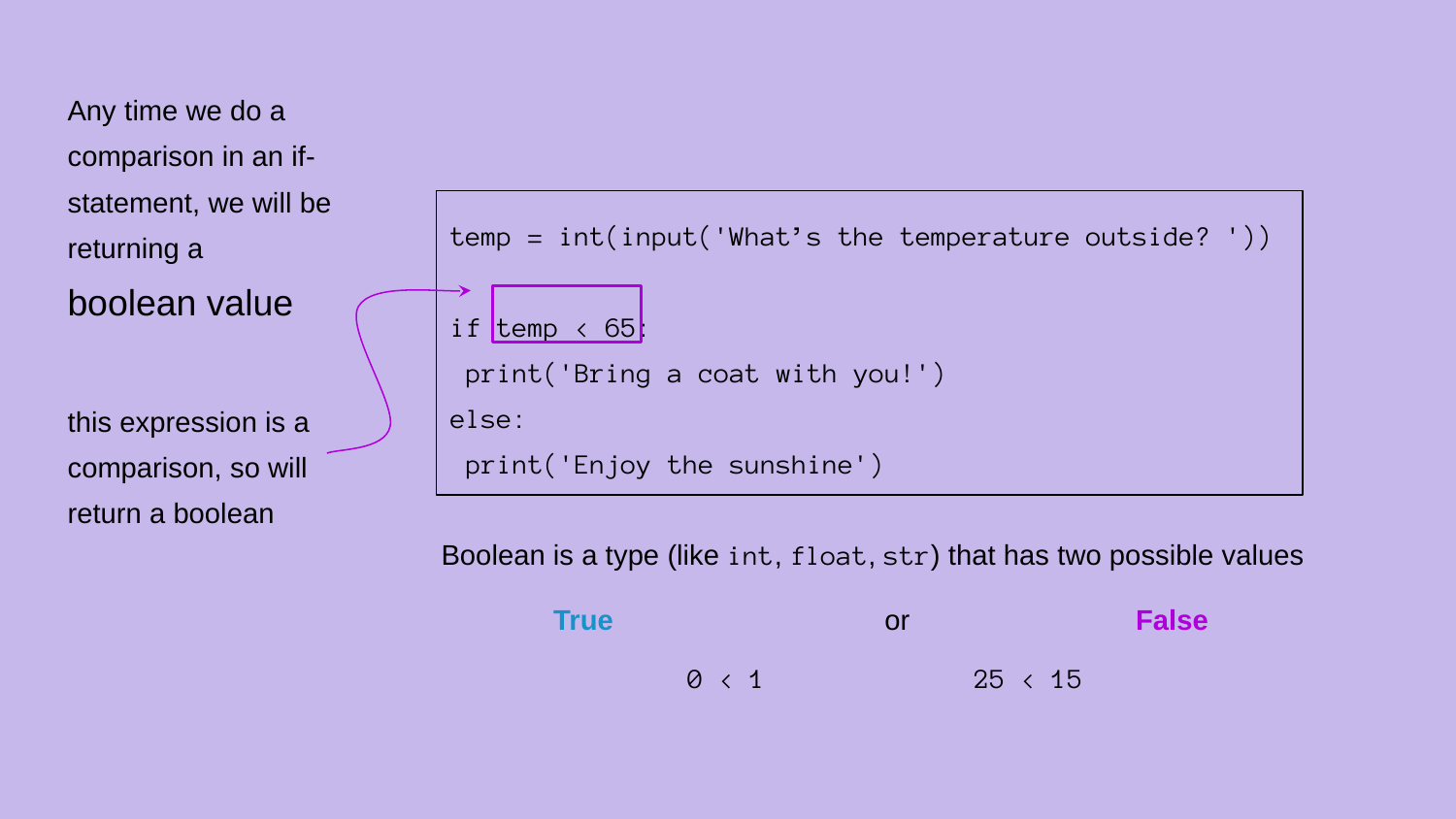

Any time we do a comparison in an if-statement, we will be returning a boolean value
temp = int(input('What’s the temperature outside? '))

if temp < 65:
 print('Bring a coat with you!')
else:
 print('Enjoy the sunshine')

this expression is a comparison, so will return a boolean
Boolean is a type (like int, float, str) that has two possible values

True		     or		False
0 < 1
25 < 15